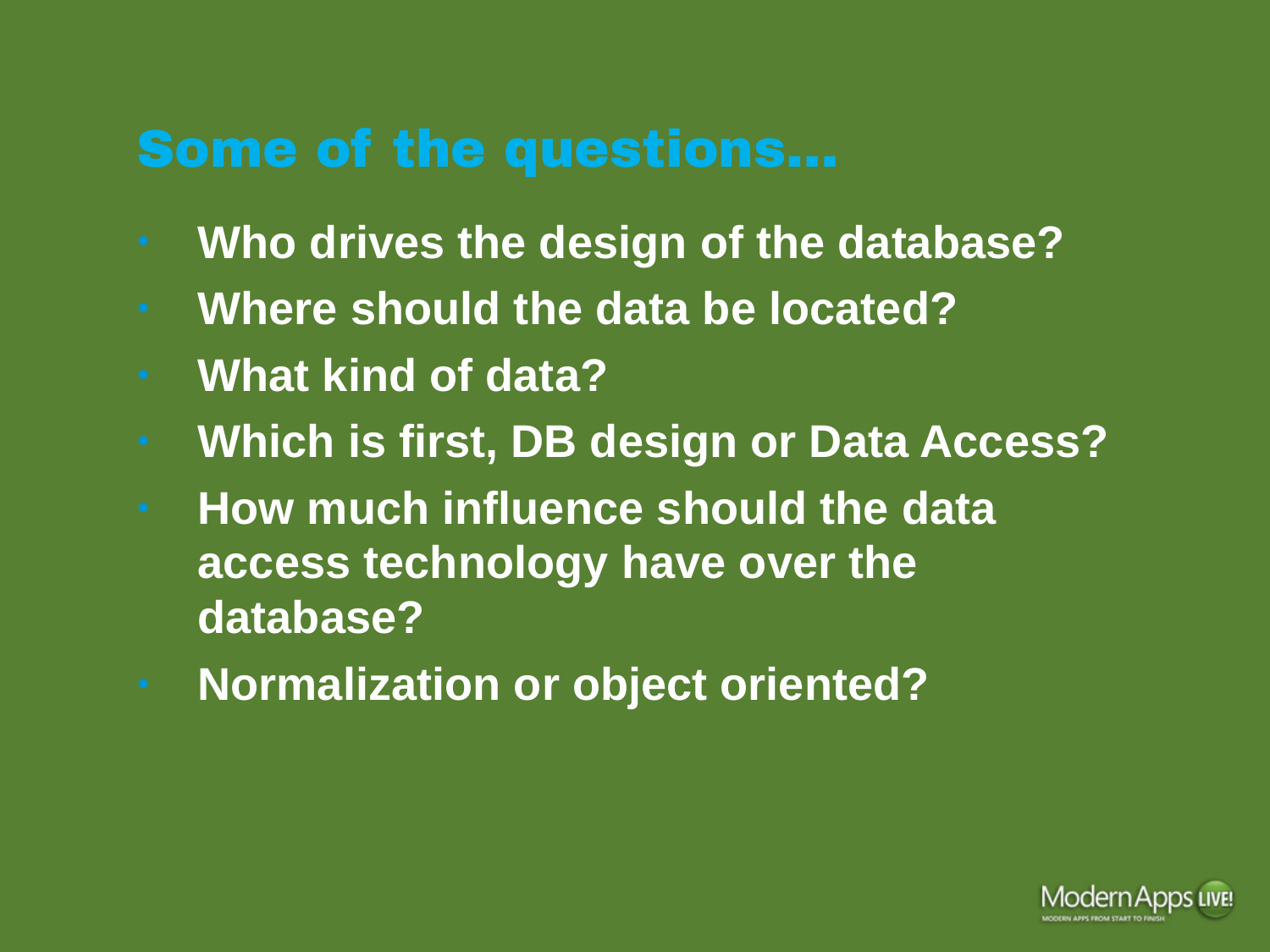

# Some of the questions…
Who drives the design of the database?
Where should the data be located?
What kind of data?
Which is first, DB design or Data Access?
How much influence should the data access technology have over the database?
Normalization or object oriented?